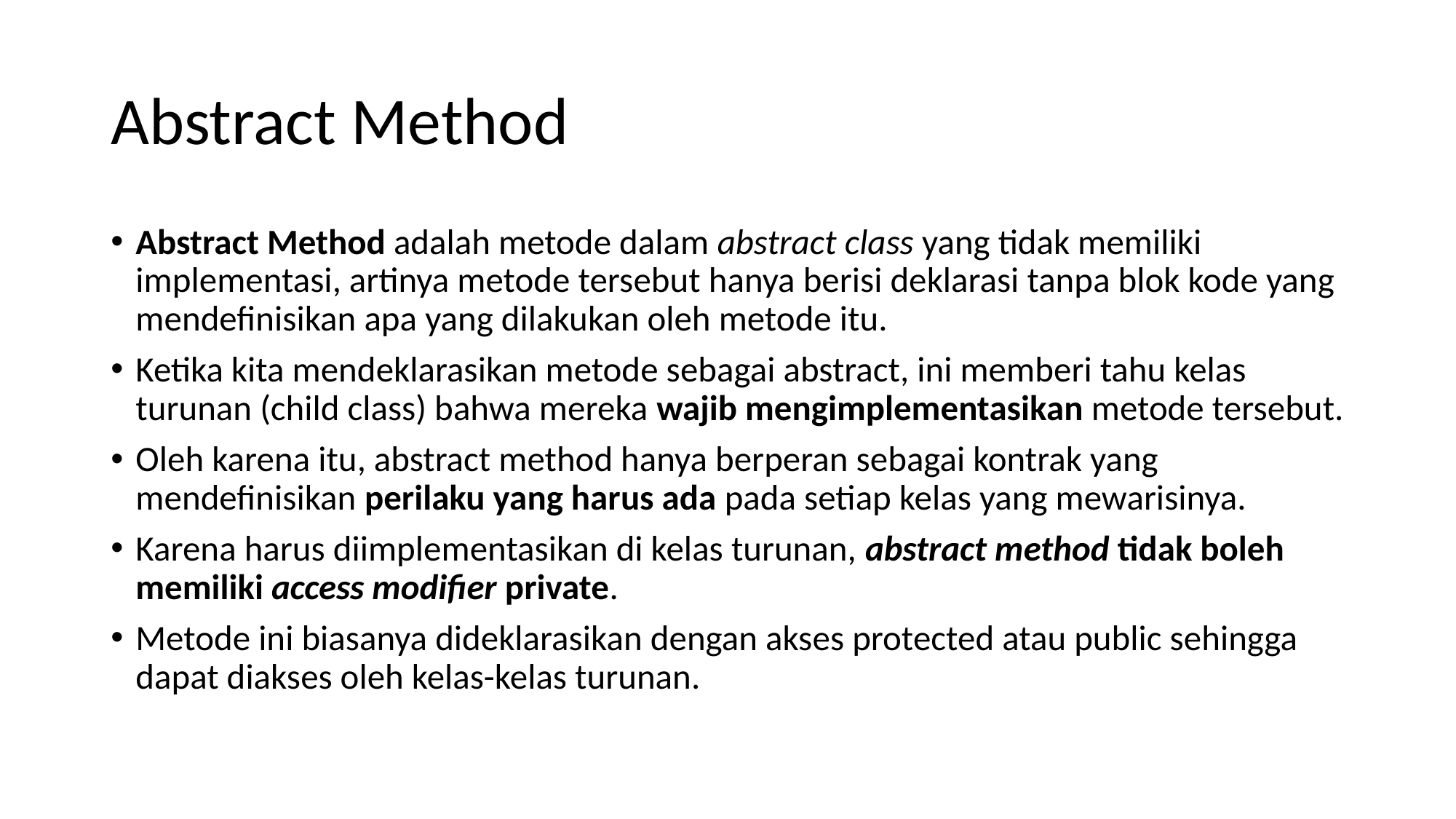

# Abstract Method
Abstract Method adalah metode dalam abstract class yang tidak memiliki implementasi, artinya metode tersebut hanya berisi deklarasi tanpa blok kode yang mendefinisikan apa yang dilakukan oleh metode itu.
Ketika kita mendeklarasikan metode sebagai abstract, ini memberi tahu kelas turunan (child class) bahwa mereka wajib mengimplementasikan metode tersebut.
Oleh karena itu, abstract method hanya berperan sebagai kontrak yang mendefinisikan perilaku yang harus ada pada setiap kelas yang mewarisinya.
Karena harus diimplementasikan di kelas turunan, abstract method tidak boleh memiliki access modifier private.
Metode ini biasanya dideklarasikan dengan akses protected atau public sehingga dapat diakses oleh kelas-kelas turunan.